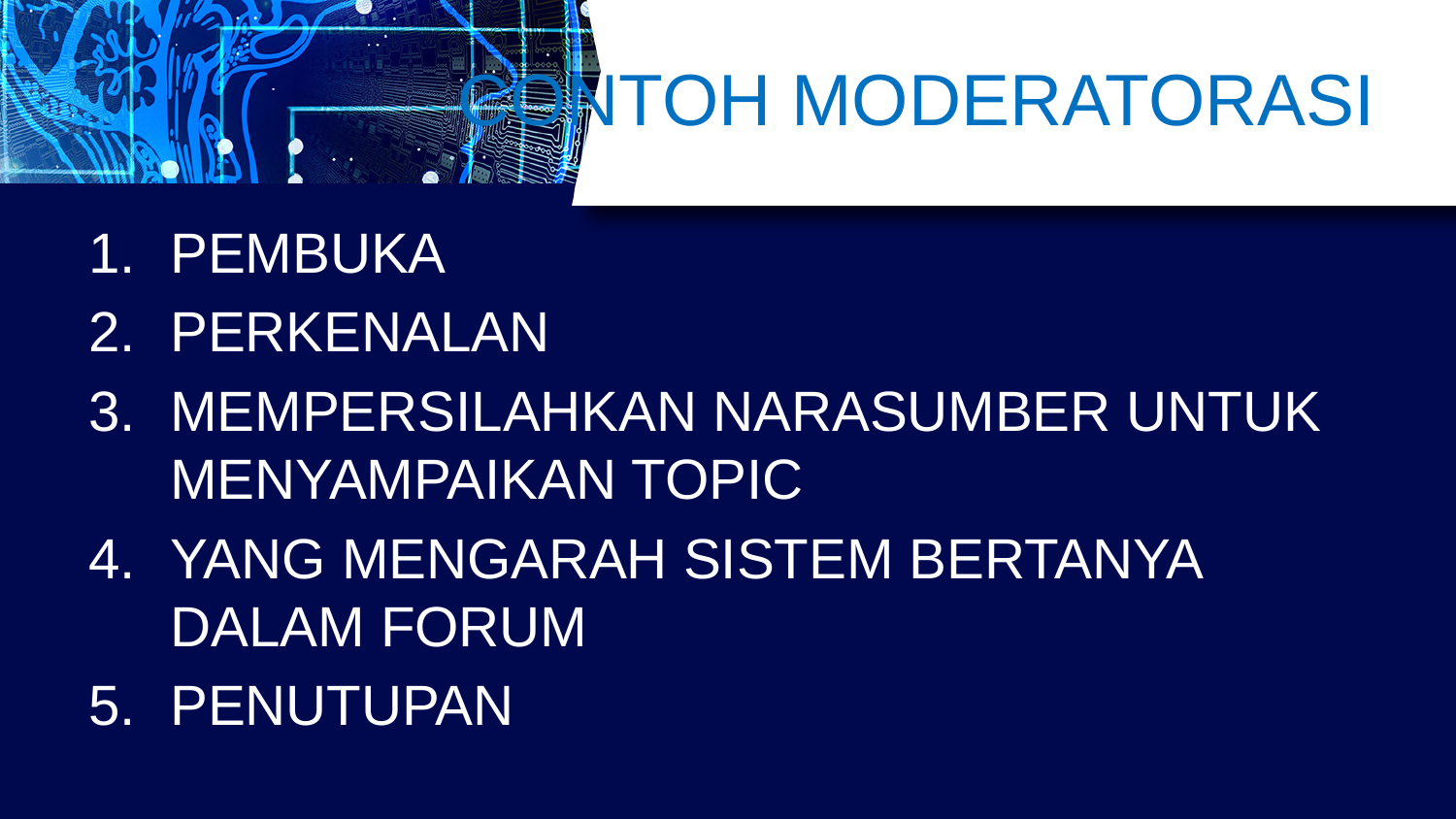

# CONTOH MODERATORASI
PEMBUKA
PERKENALAN
MEMPERSILAHKAN NARASUMBER UNTUK MENYAMPAIKAN TOPIC
YANG MENGARAH SISTEM BERTANYA DALAM FORUM
PENUTUPAN